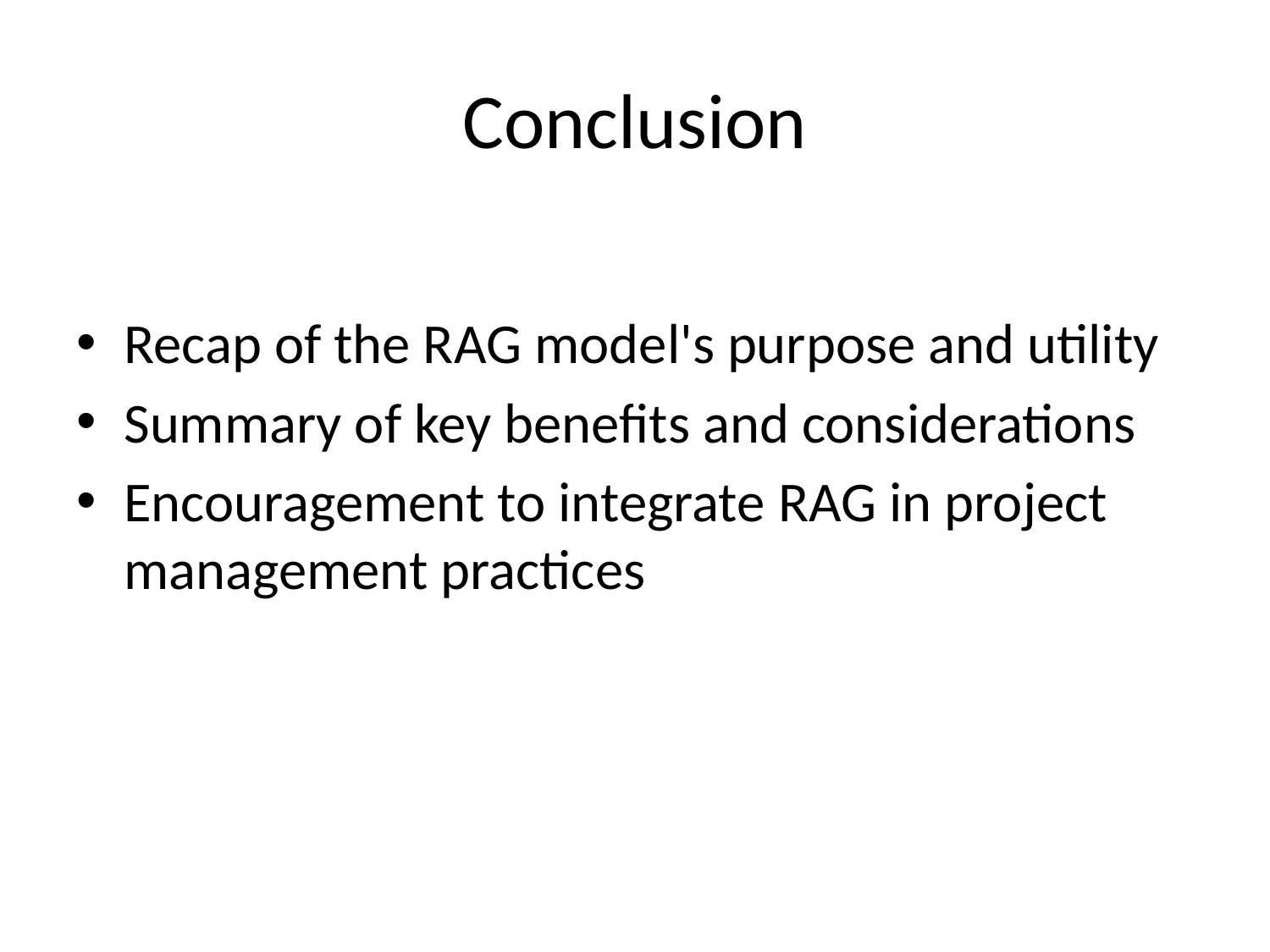

# Conclusion

Recap of the RAG model's purpose and utility
Summary of key benefits and considerations
Encouragement to integrate RAG in project management practices